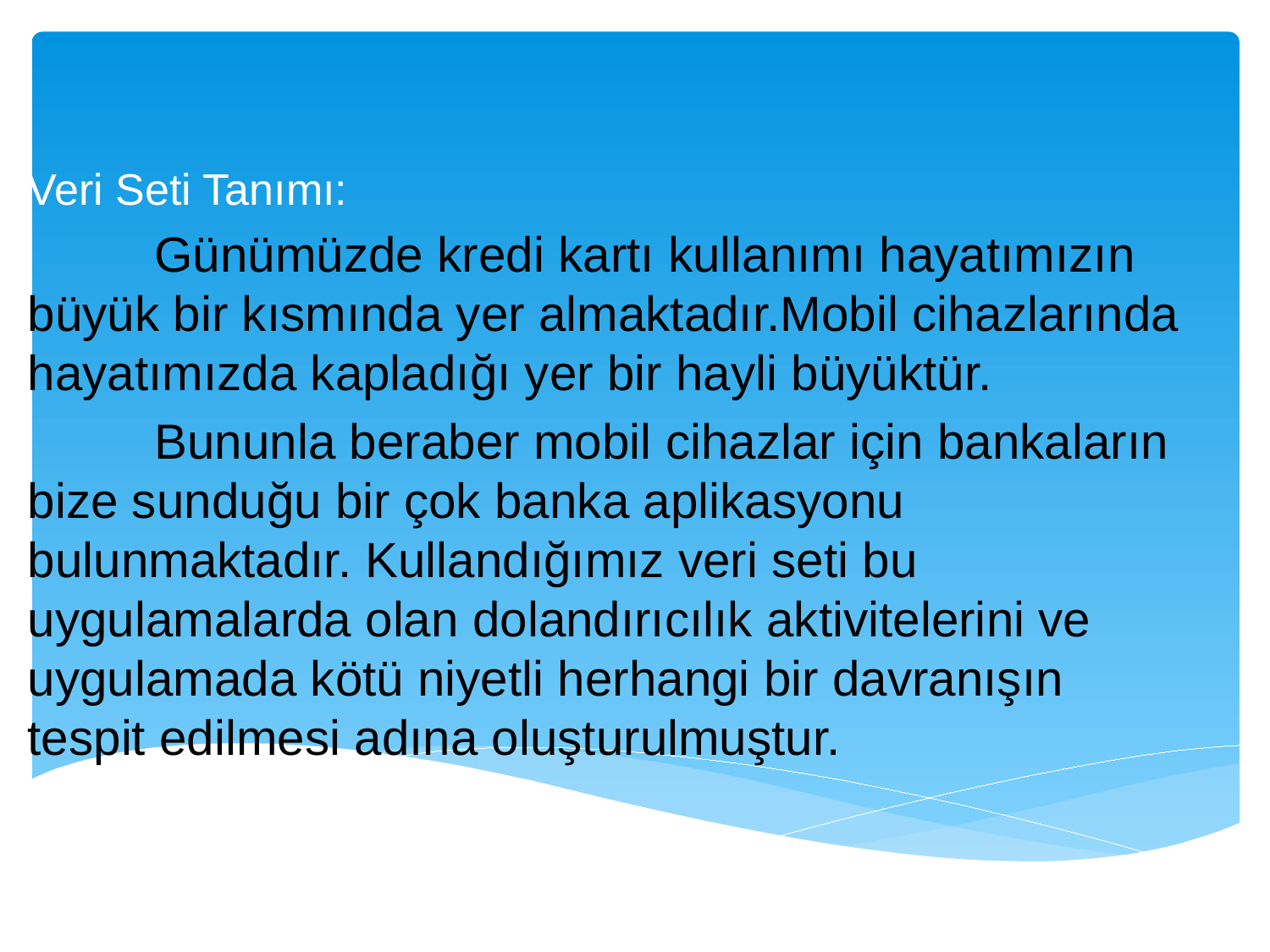

# Veri Seti Tanımı:
	Günümüzde kredi kartı kullanımı hayatımızın büyük bir kısmında yer almaktadır.Mobil cihazlarında hayatımızda kapladığı yer bir hayli büyüktür.
	Bununla beraber mobil cihazlar için bankaların bize sunduğu bir çok banka aplikasyonu bulunmaktadır. Kullandığımız veri seti bu uygulamalarda olan dolandırıcılık aktivitelerini ve uygulamada kötü niyetli herhangi bir davranışın tespit edilmesi adına oluşturulmuştur.